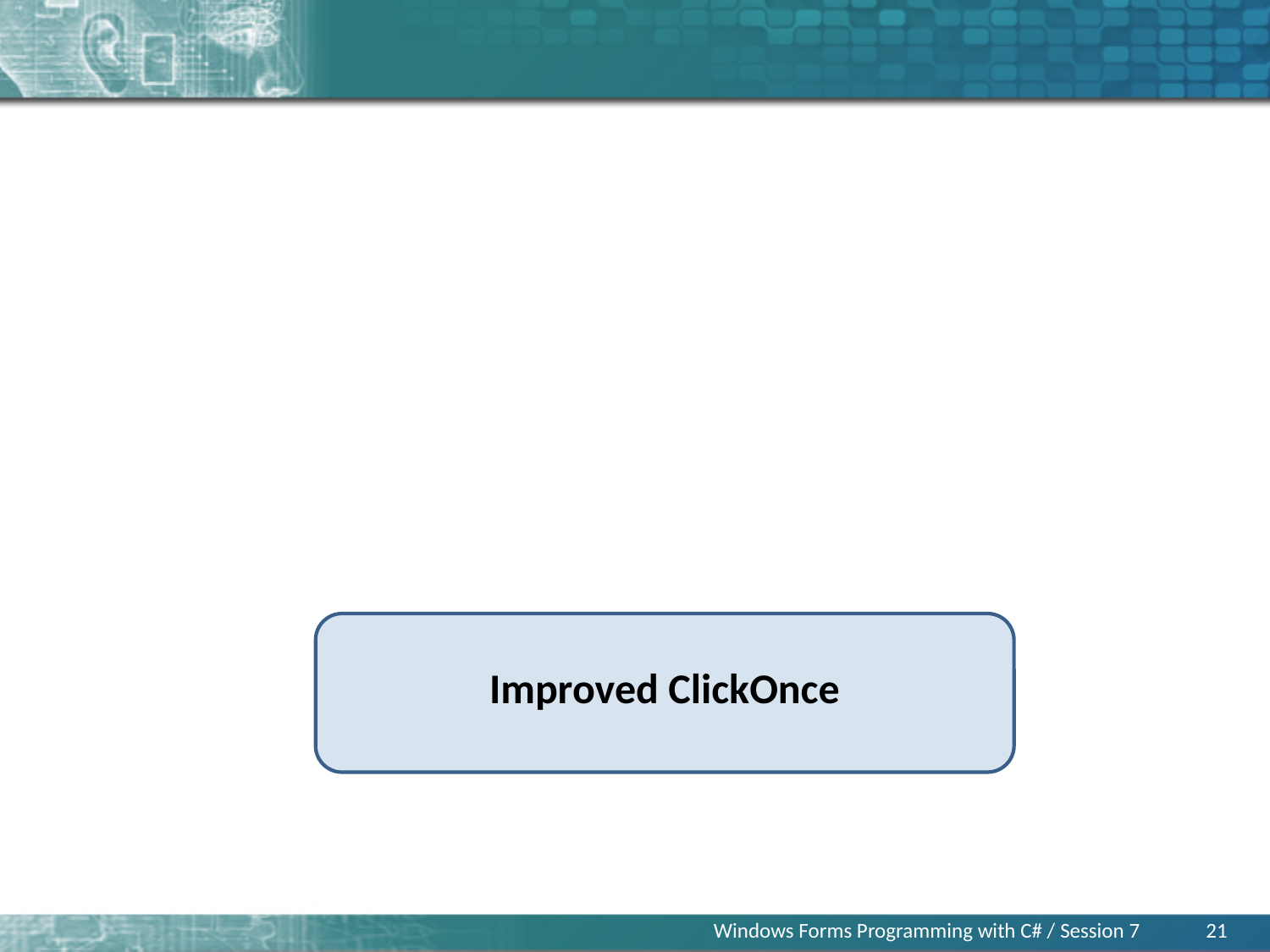

Improved ClickOnce
Windows Forms Programming with C# / Session 7
21